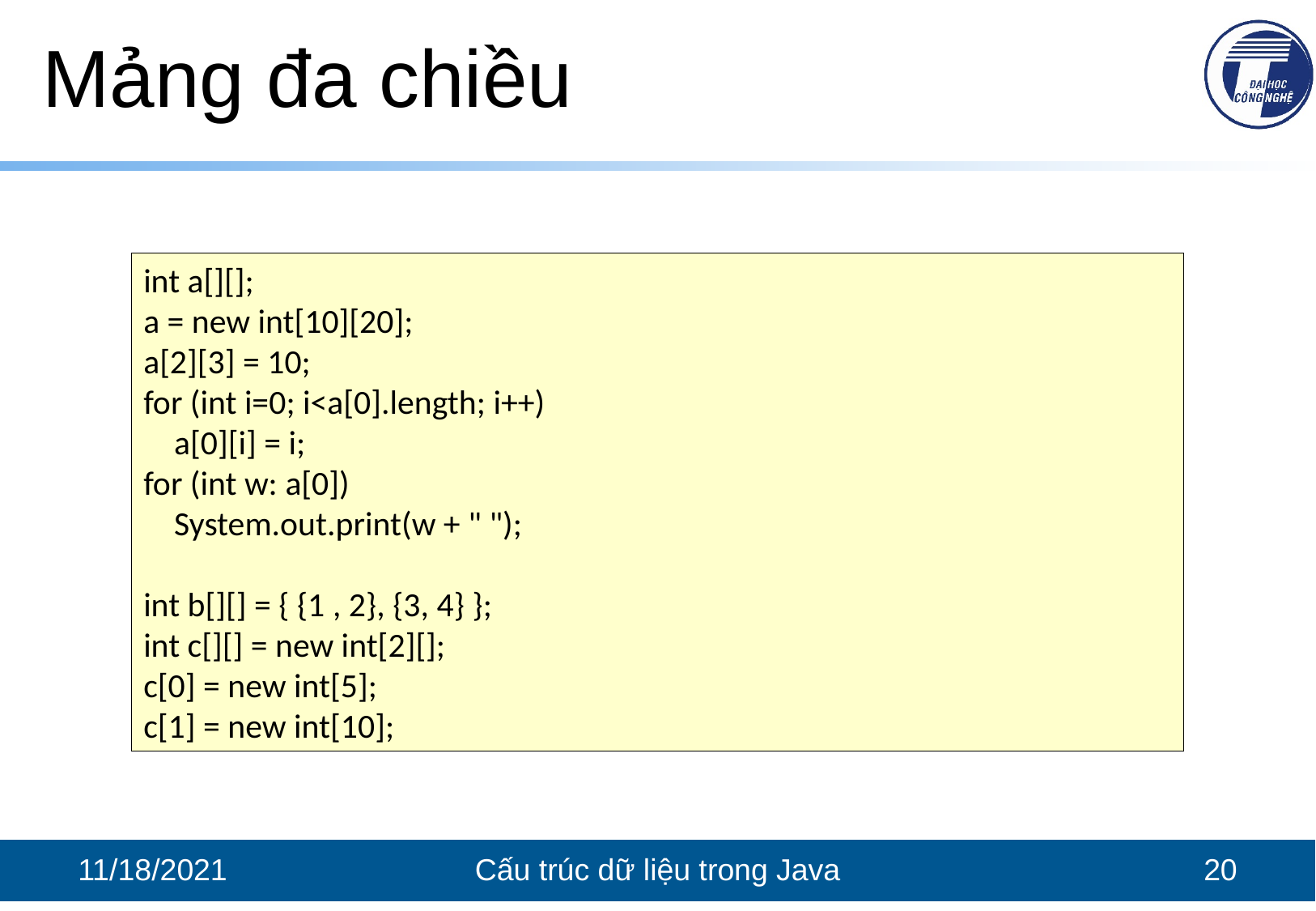

# Mảng đa chiều
int a[][];
a = new int[10][20];
a[2][3] = 10;
for (int i=0; i<a[0].length; i++)
    a[0][i] = i;
for (int w: a[0])
    System.out.print(w + " ");

int b[][] = { {1 , 2}, {3, 4} };
int c[][] = new int[2][];
c[0] = new int[5];
c[1] = new int[10];
11/18/2021
Cấu trúc dữ liệu trong Java
20